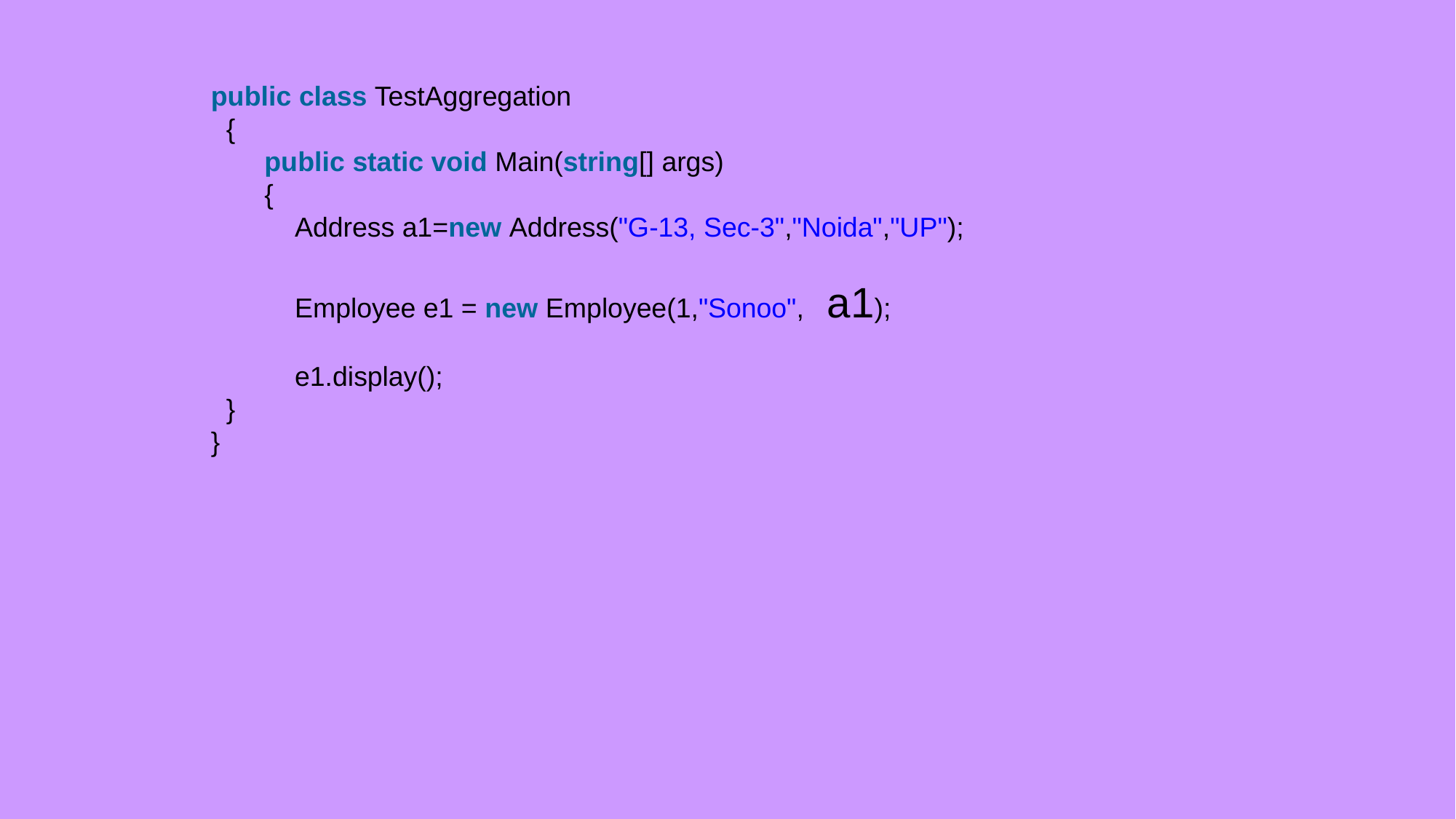

public class TestAggregation
   {
        public static void Main(string[] args)
        {
            Address a1=new Address("G-13, Sec-3","Noida","UP");

            Employee e1 = new Employee(1,"Sonoo",   a1);

            e1.display();
   }
 }